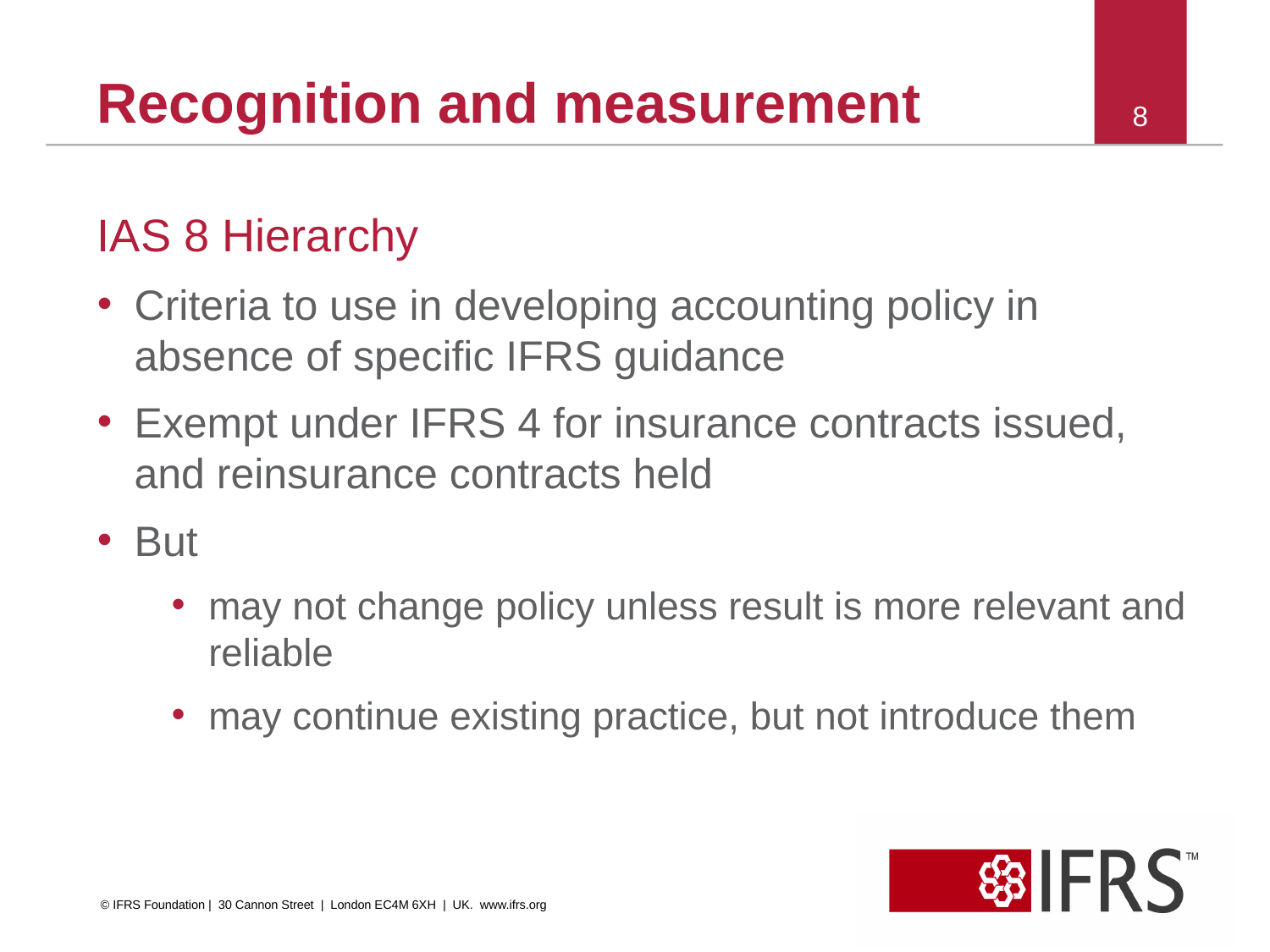

# Recognition and measurement
8
IAS 8 Hierarchy
Criteria to use in developing accounting policy in absence of specific IFRS guidance
Exempt under IFRS 4 for insurance contracts issued, and reinsurance contracts held
But
may not change policy unless result is more relevant and reliable
may continue existing practice, but not introduce them
© IFRS Foundation |  30 Cannon Street  |  London EC4M 6XH  |  UK.  www.ifrs.org